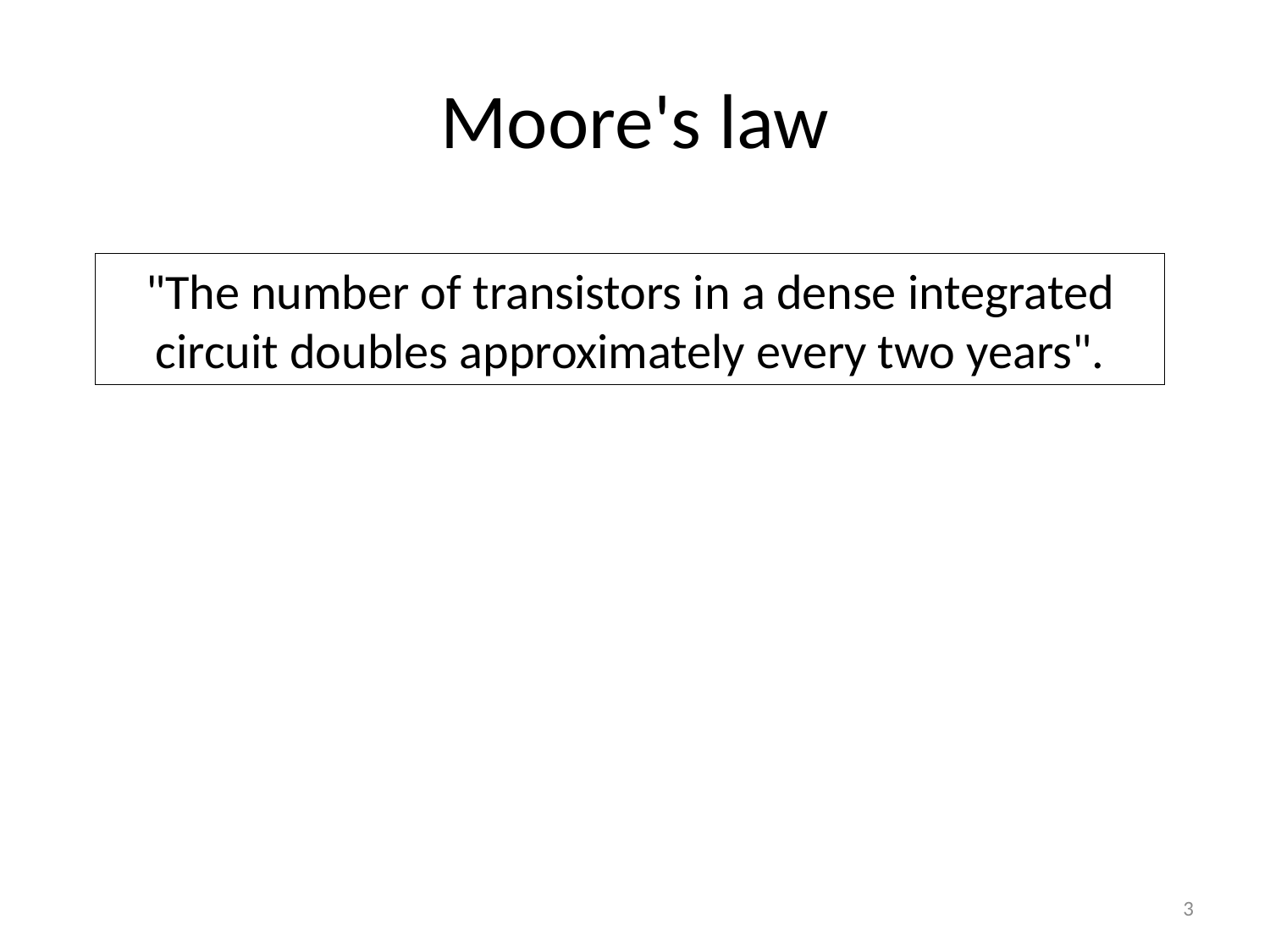

# Moore's law

"The number of transistors in a dense integrated circuit doubles approximately every two years".
3